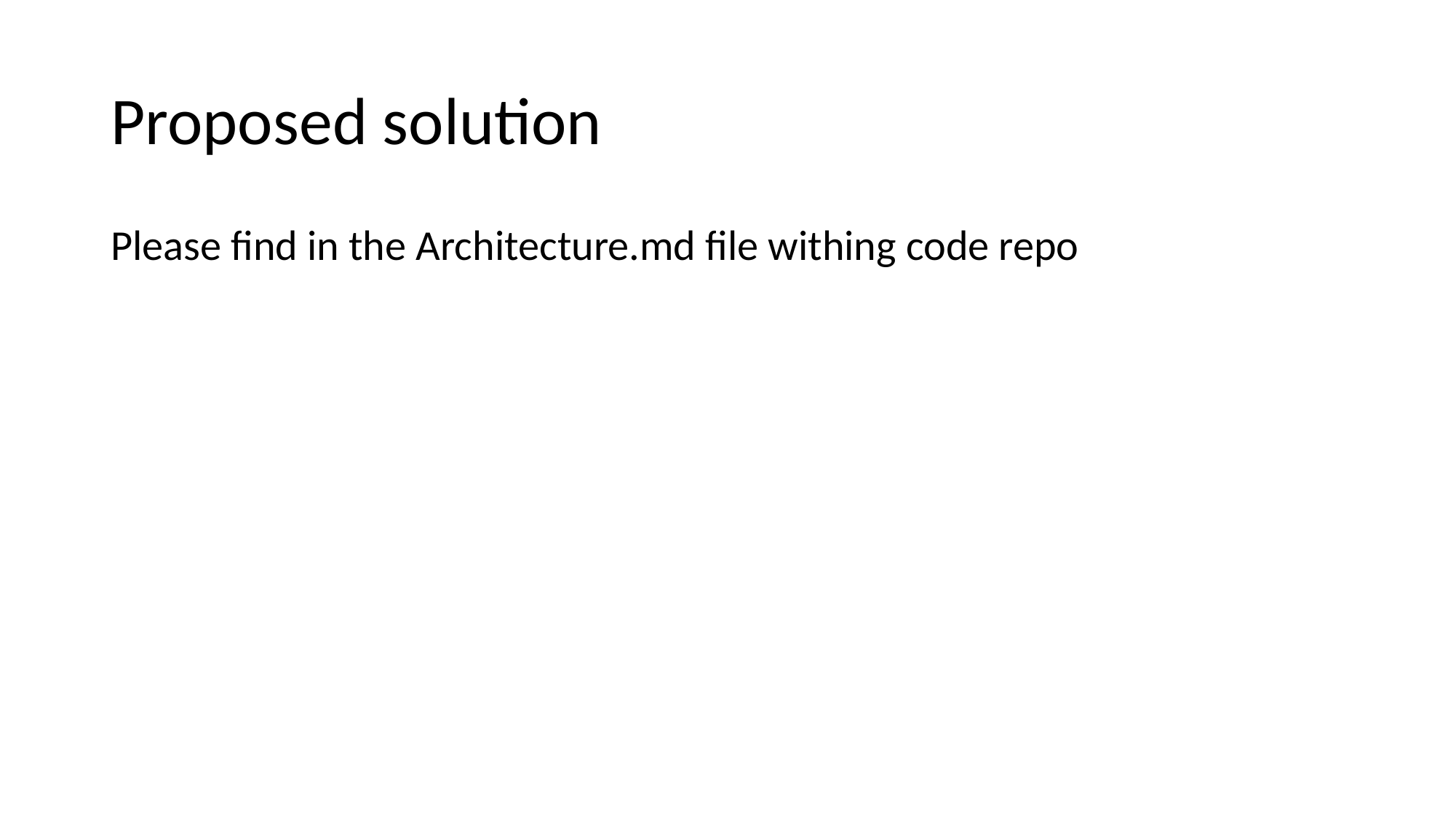

# Proposed solution
Please find in the Architecture.md file withing code repo